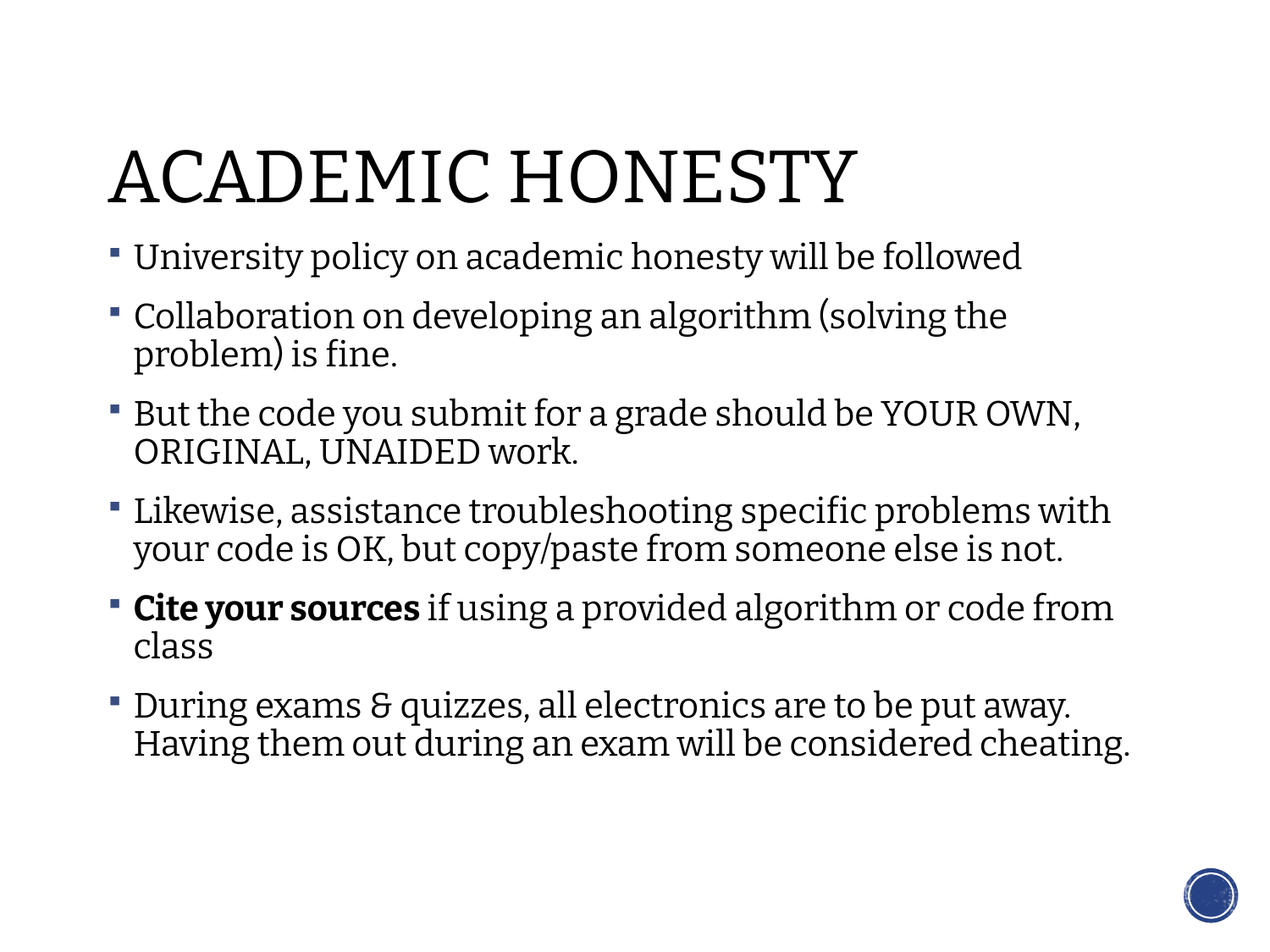

# Academic Honesty
University policy on academic honesty will be followed
Collaboration on developing an algorithm (solving the problem) is fine.
But the code you submit for a grade should be YOUR OWN, ORIGINAL, UNAIDED work.
Likewise, assistance troubleshooting specific problems with your code is OK, but copy/paste from someone else is not.
Cite your sources if using a provided algorithm or code from class
During exams & quizzes, all electronics are to be put away. Having them out during an exam will be considered cheating.